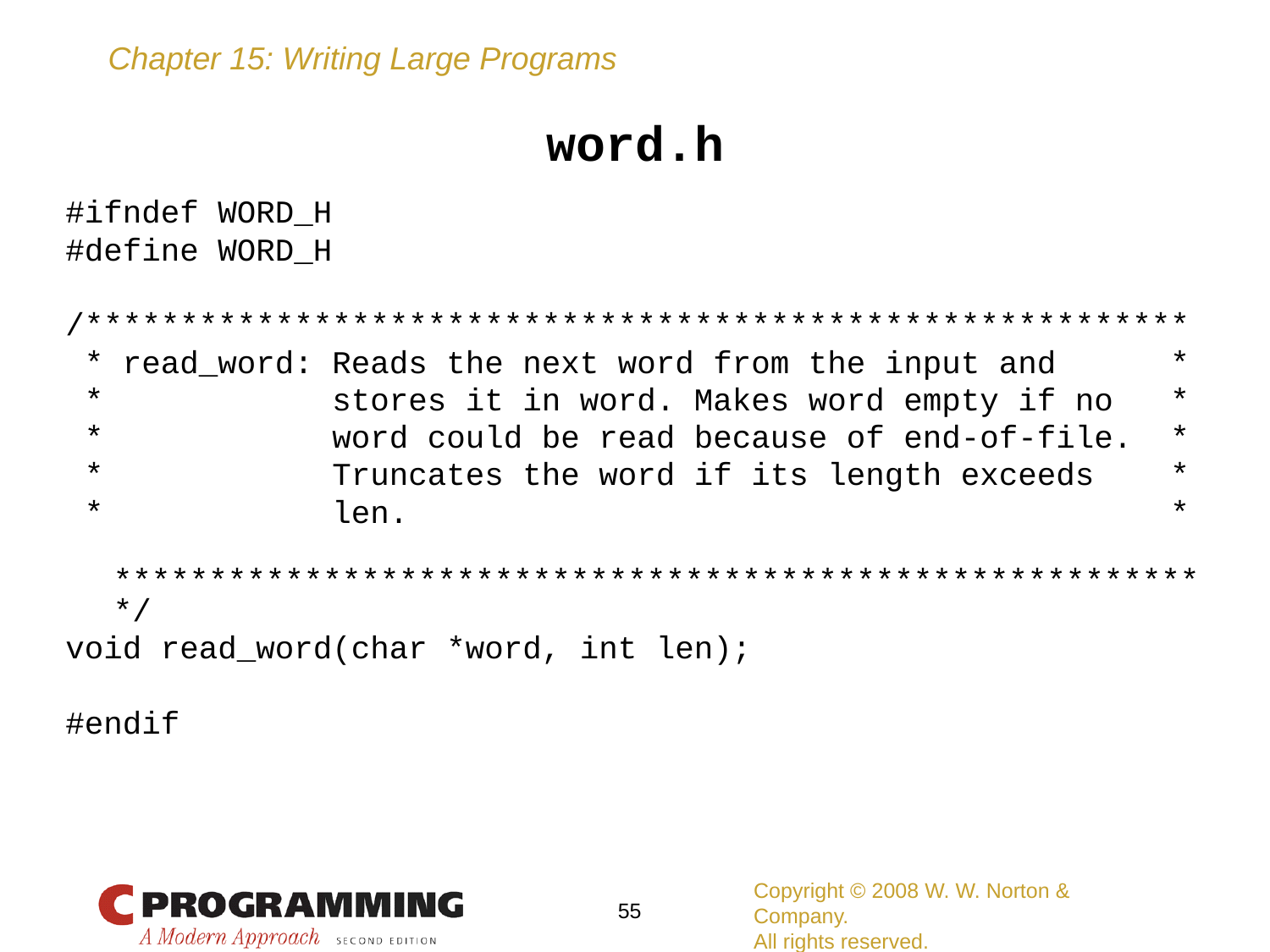

word.h

#ifndef WORD_H
#define WORD_H

/**********************************************************
 * read_word: Reads the next word from the input and      *
 *            stores it in word. Makes word empty if no   *
 *            word could be read because of end-of-file.  *
 *            Truncates the word if its length exceeds    *
 *            len.                                        *
 **********************************************************/
void read_word(char *word, int len);

#endif
Copyright © 2008 W. W. Norton & Company.
All rights reserved.
55